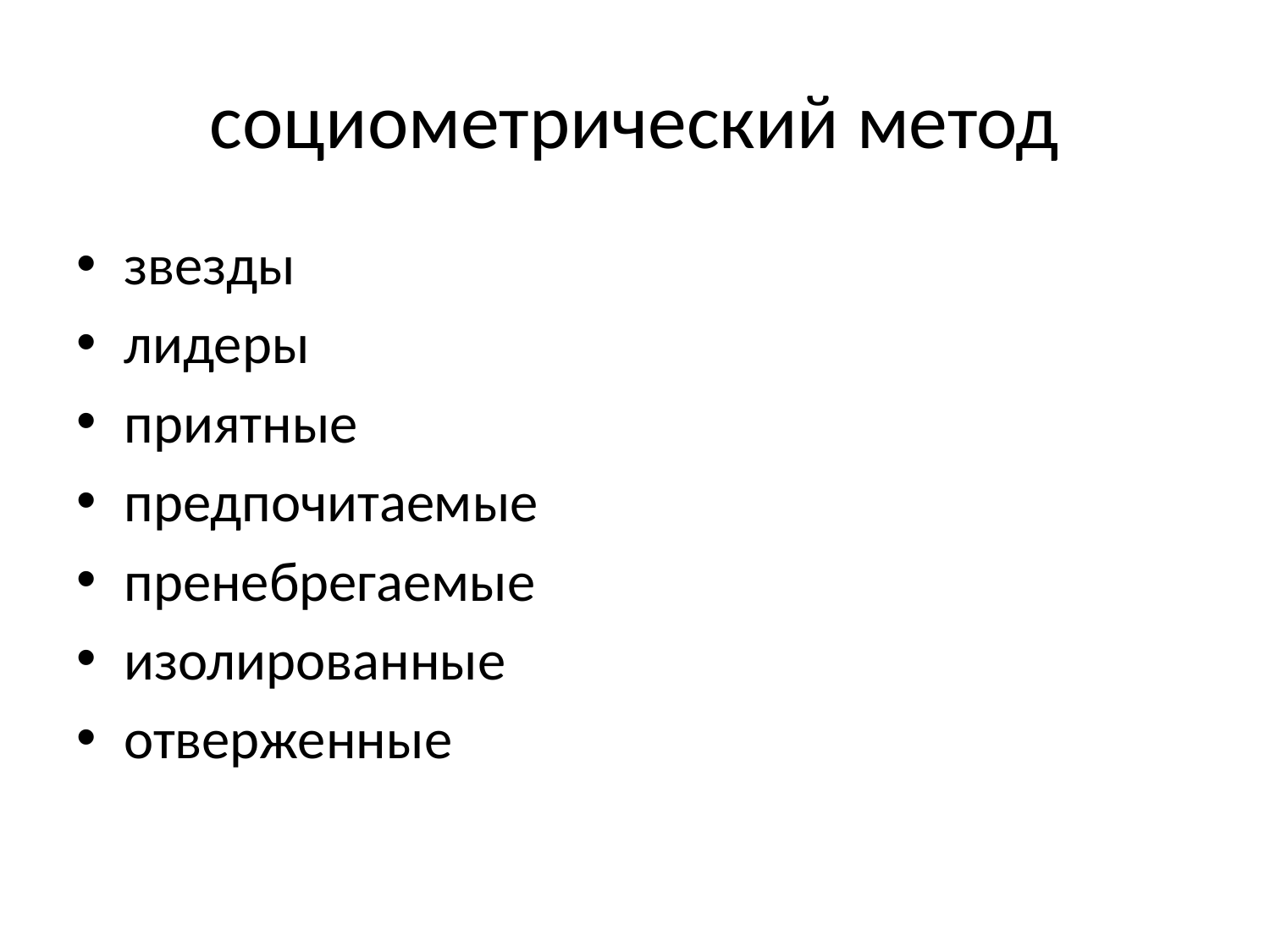

# социометрический метод
звезды
лидеры
приятные
предпочитаемые
пренебрегаемые
изолированные
отверженные